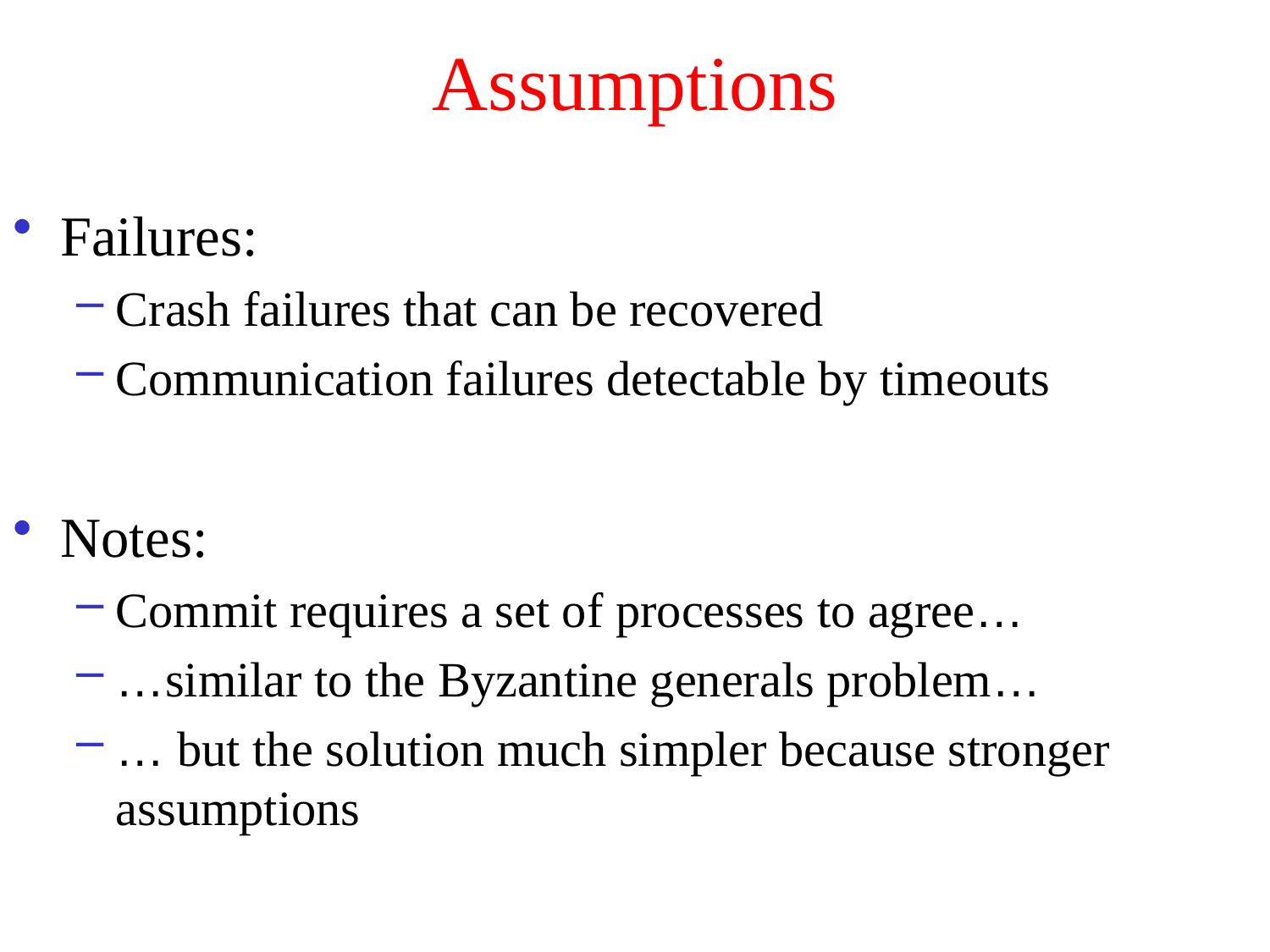

# Assumptions
Failures:
Crash failures that can be recovered
Communication failures detectable by timeouts

Notes:
Commit requires a set of processes to agree…
…similar to the Byzantine generals problem…
… but the solution much simpler because stronger assumptions